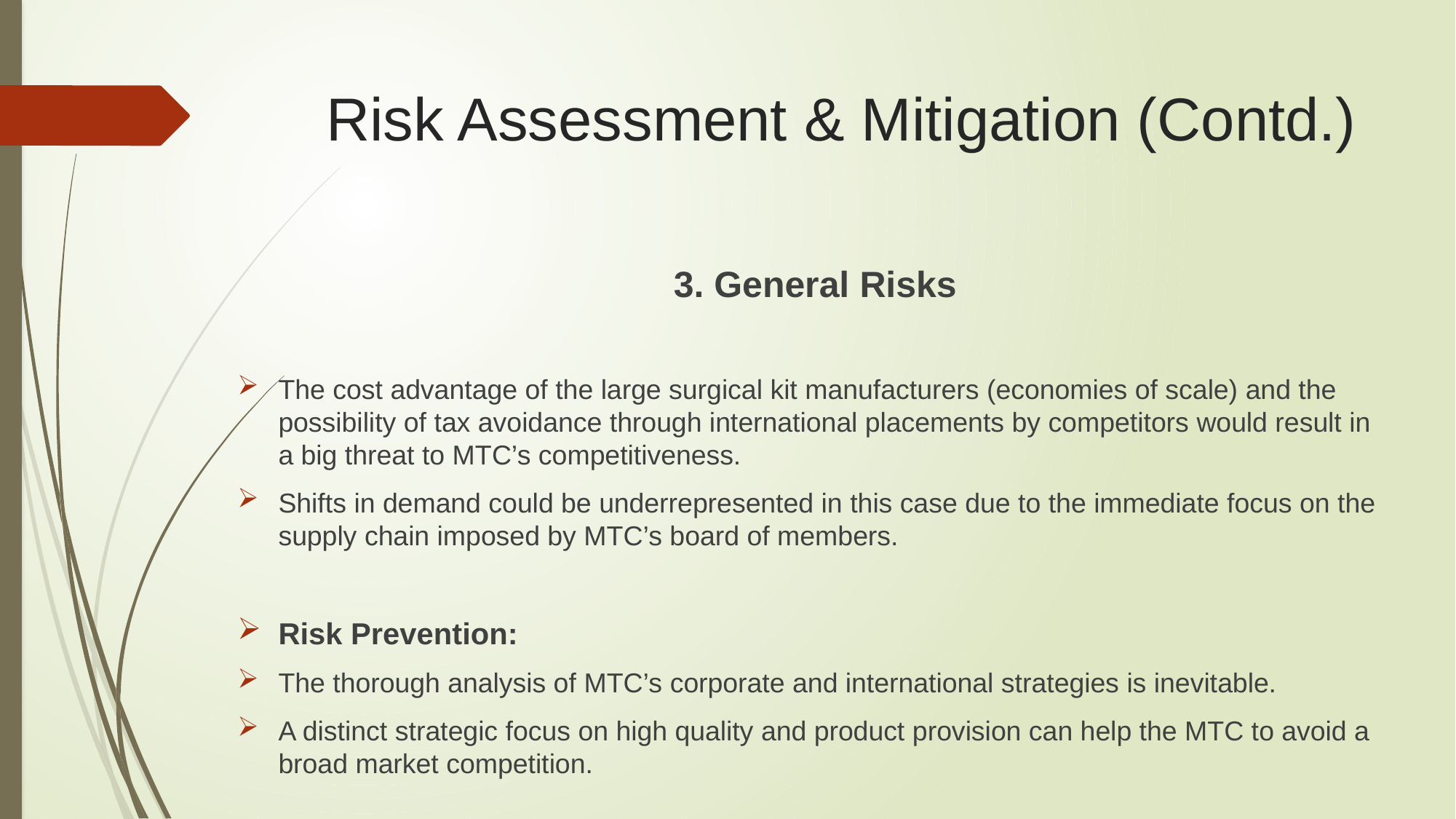

# Risk Assessment & Mitigation (Contd.)
3. General Risks

The cost advantage of the large surgical kit manufacturers (economies of scale) and the possibility of tax avoidance through international placements by competitors would result in a big threat to MTC’s competitiveness.
Shifts in demand could be underrepresented in this case due to the immediate focus on the supply chain imposed by MTC’s board of members.

Risk Prevention:
The thorough analysis of MTC’s corporate and international strategies is inevitable.
A distinct strategic focus on high quality and product provision can help the MTC to avoid a broad market competition.